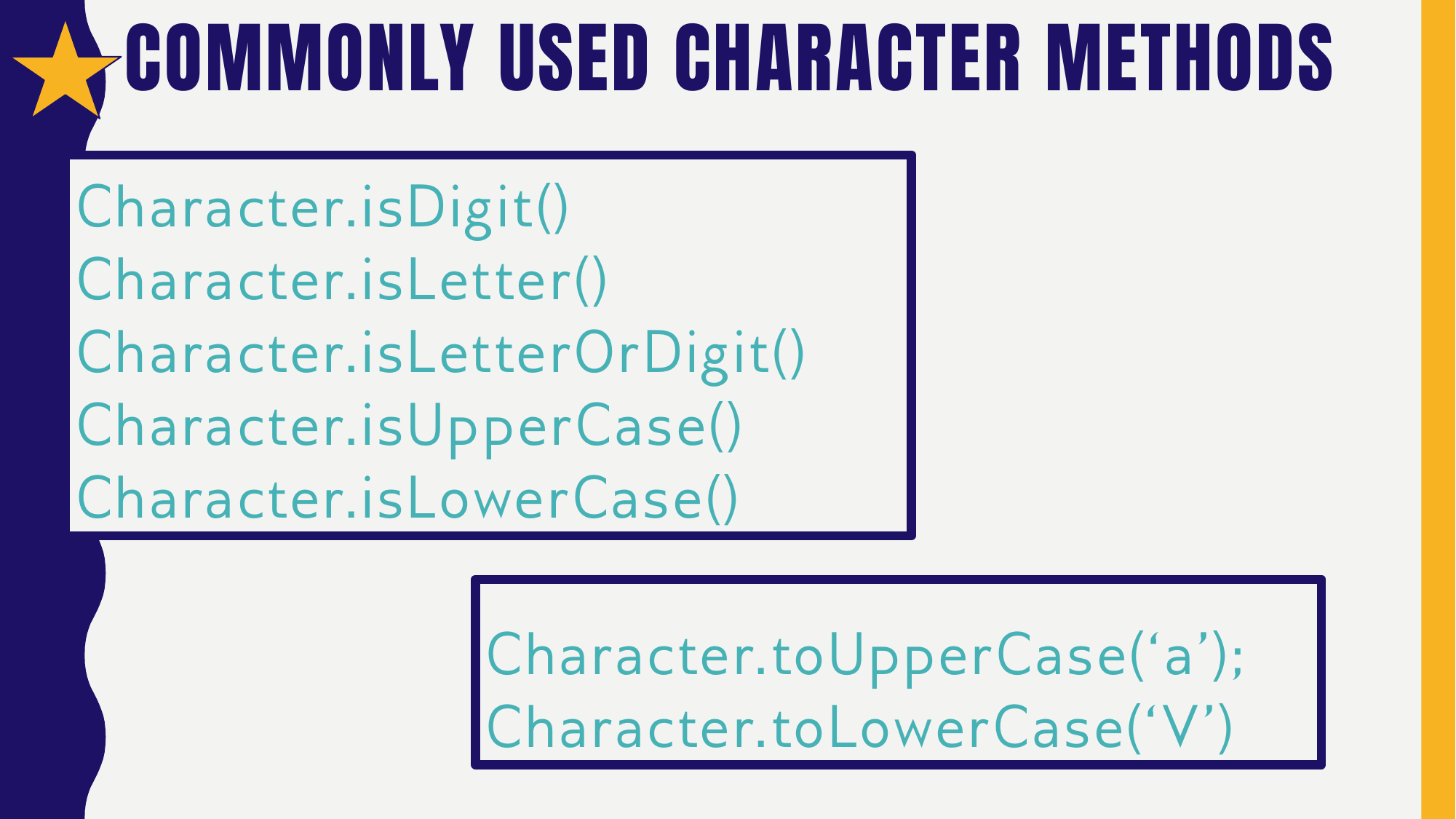

# Commonly used character methods
Character.isDigit()
Character.isLetter()
Character.isLetterOrDigit()
Character.isUpperCase()
Character.isLowerCase()
Character.toUpperCase(‘a’);
Character.toLowerCase(‘V’)